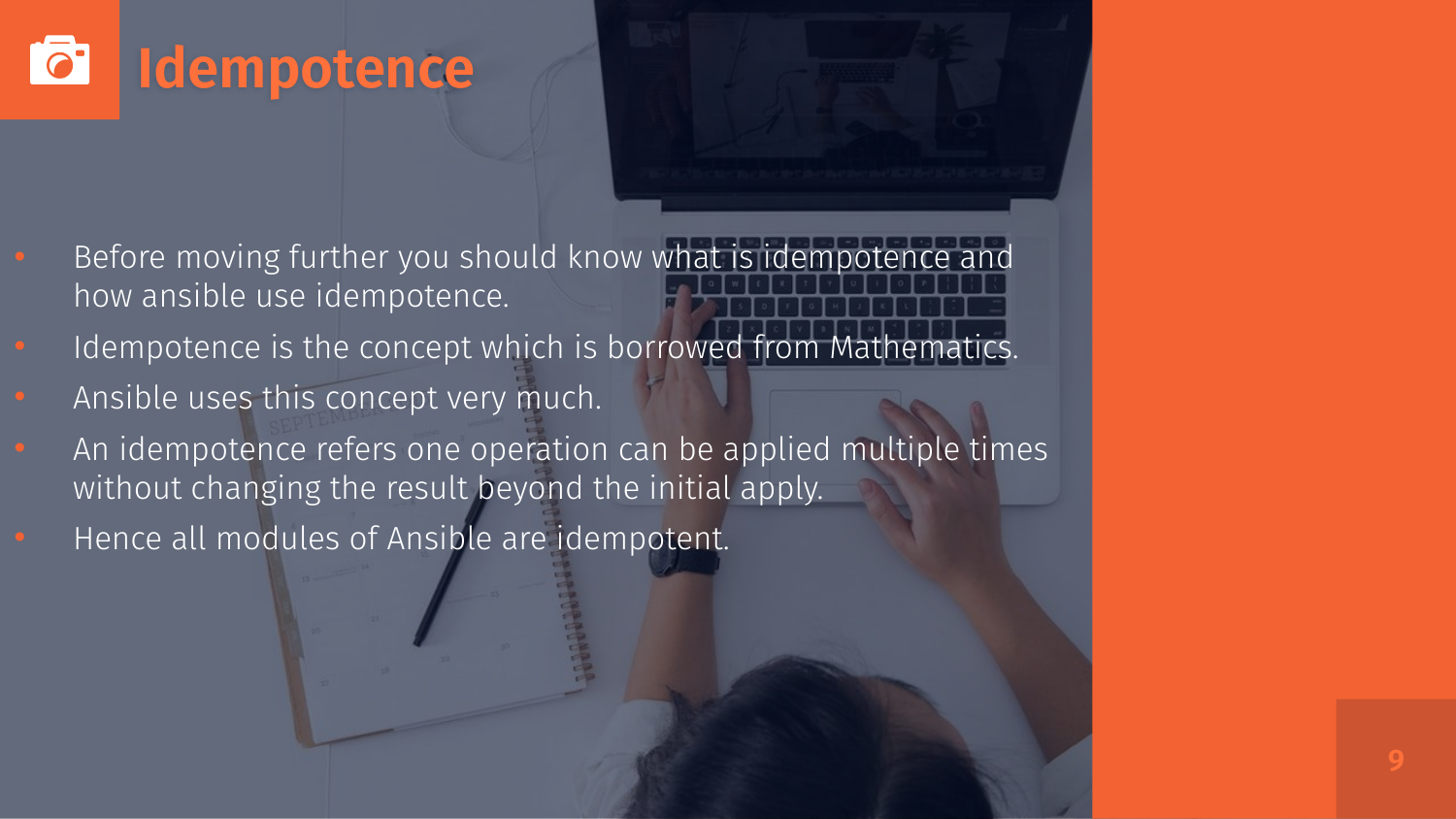

# Idempotence

Before moving further you should know what is idempotence and how ansible use idempotence.
Idempotence is the concept which is borrowed from Mathematics.
Ansible uses this concept very much.
An idempotence refers one operation can be applied multiple times without changing the result beyond the initial apply.
Hence all modules of Ansible are idempotent.

9